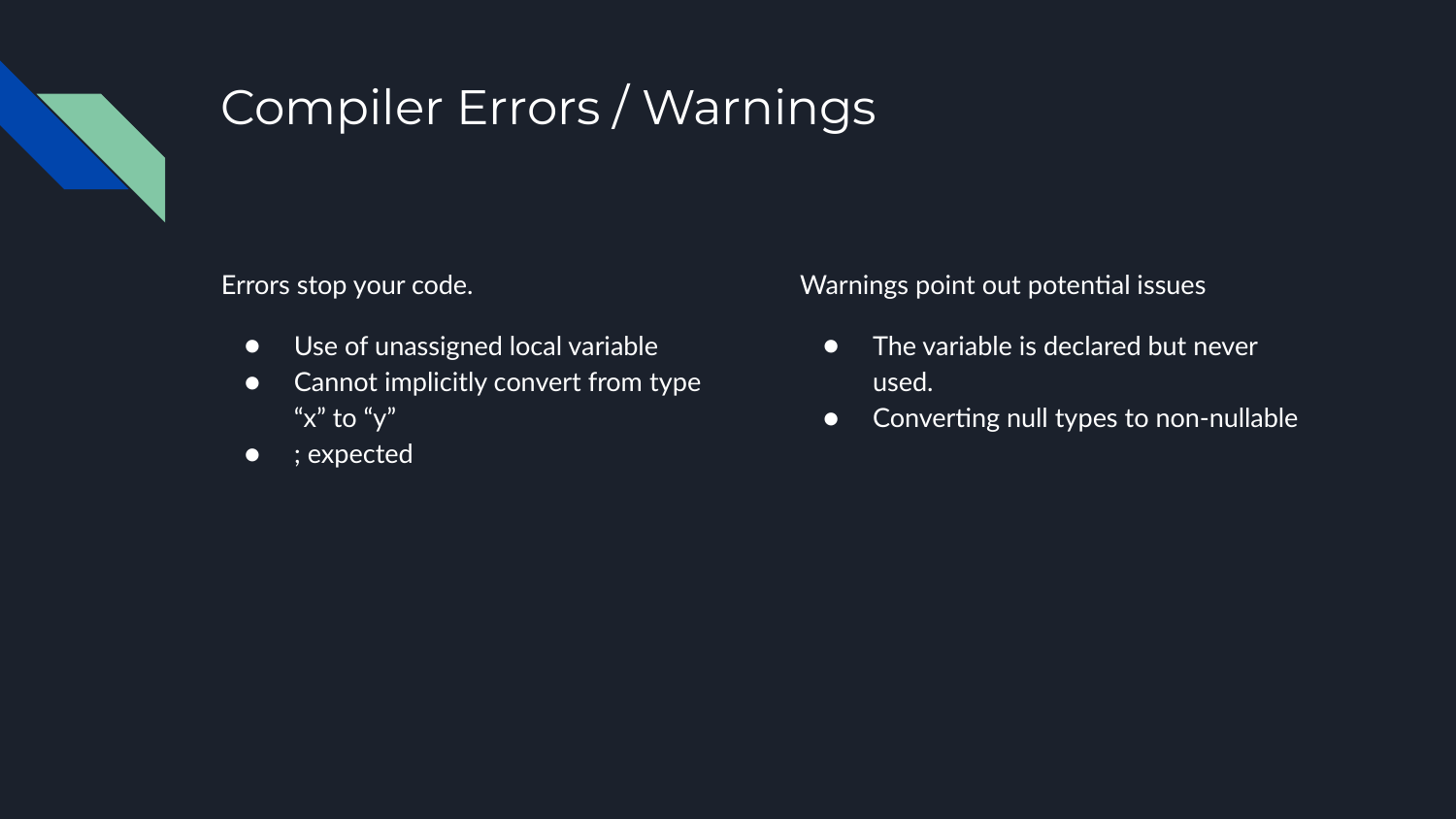

# Compiler Errors / Warnings
Errors stop your code.
Use of unassigned local variable
Cannot implicitly convert from type “x” to “y”
; expected

Warnings point out potential issues
The variable is declared but never used.
Converting null types to non-nullable